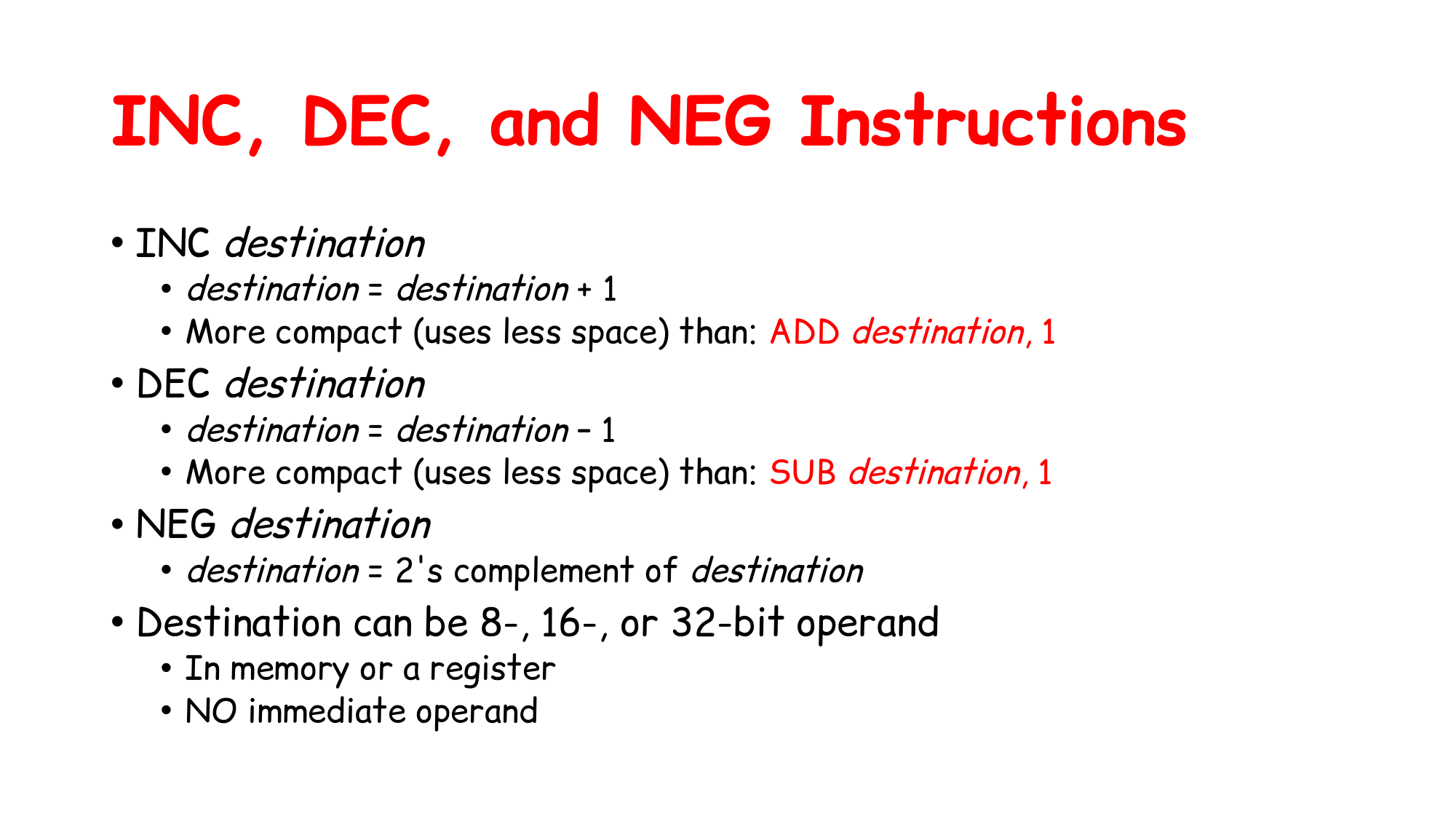

# INC, DEC, and NEG Instructions
INC destination
destination = destination + 1
More compact (uses less space) than: ADD destination, 1
DEC destination
destination = destination – 1
More compact (uses less space) than: SUB destination, 1
NEG destination
destination = 2's complement of destination
Destination can be 8-, 16-, or 32-bit operand
In memory or a register
NO immediate operand